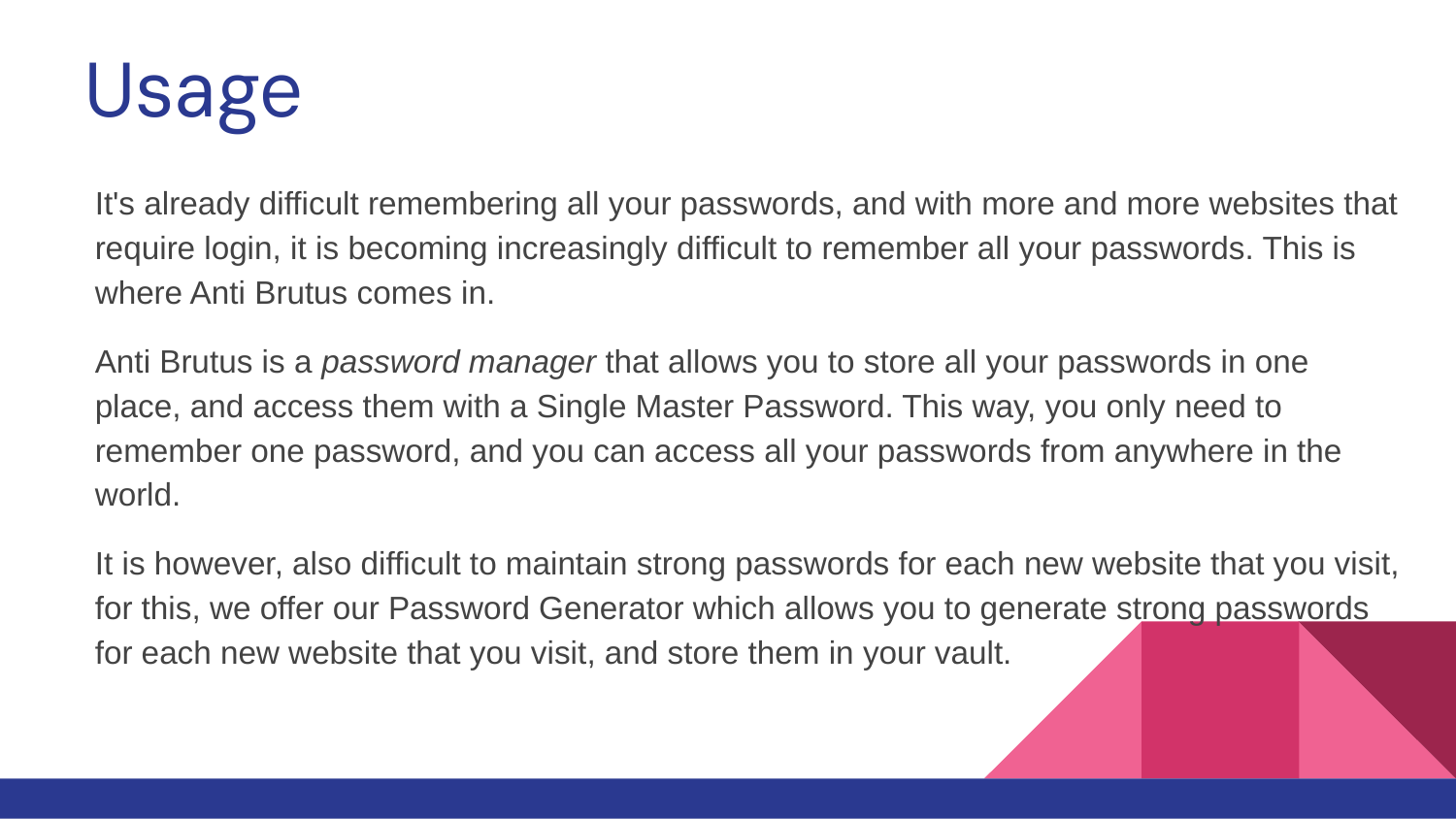

# Usage
It's already difficult remembering all your passwords, and with more and more websites that require login, it is becoming increasingly difficult to remember all your passwords. This is where Anti Brutus comes in.
Anti Brutus is a password manager that allows you to store all your passwords in one place, and access them with a Single Master Password. This way, you only need to remember one password, and you can access all your passwords from anywhere in the world.
It is however, also difficult to maintain strong passwords for each new website that you visit, for this, we offer our Password Generator which allows you to generate strong passwords for each new website that you visit, and store them in your vault.